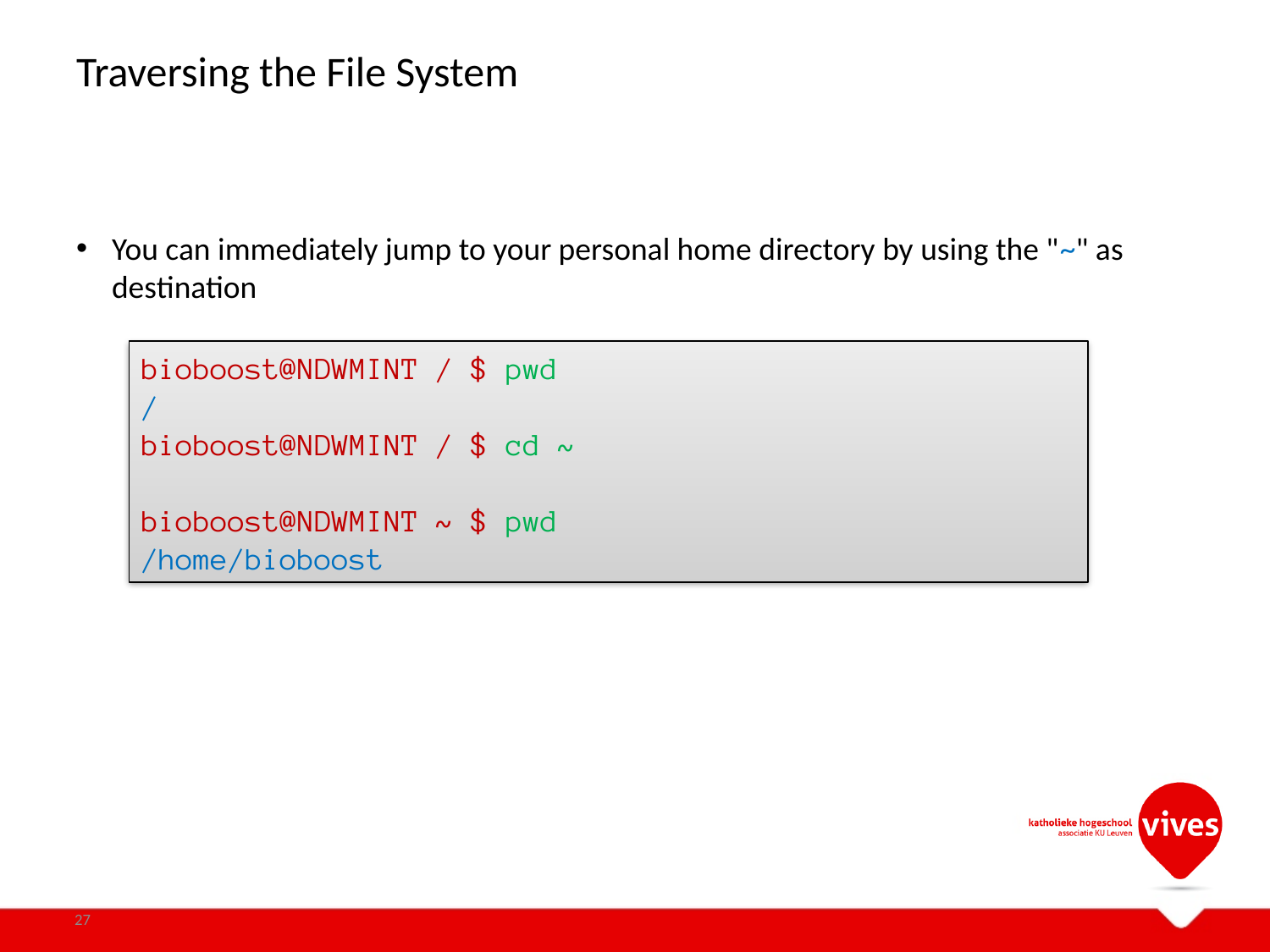

# Traversing the File System
You can immediately jump to your personal home directory by using the "~" as destination
bioboost@NDWMINT / $ pwd
/
bioboost@NDWMINT / $ cd ~

bioboost@NDWMINT ~ $ pwd
/home/bioboost
27